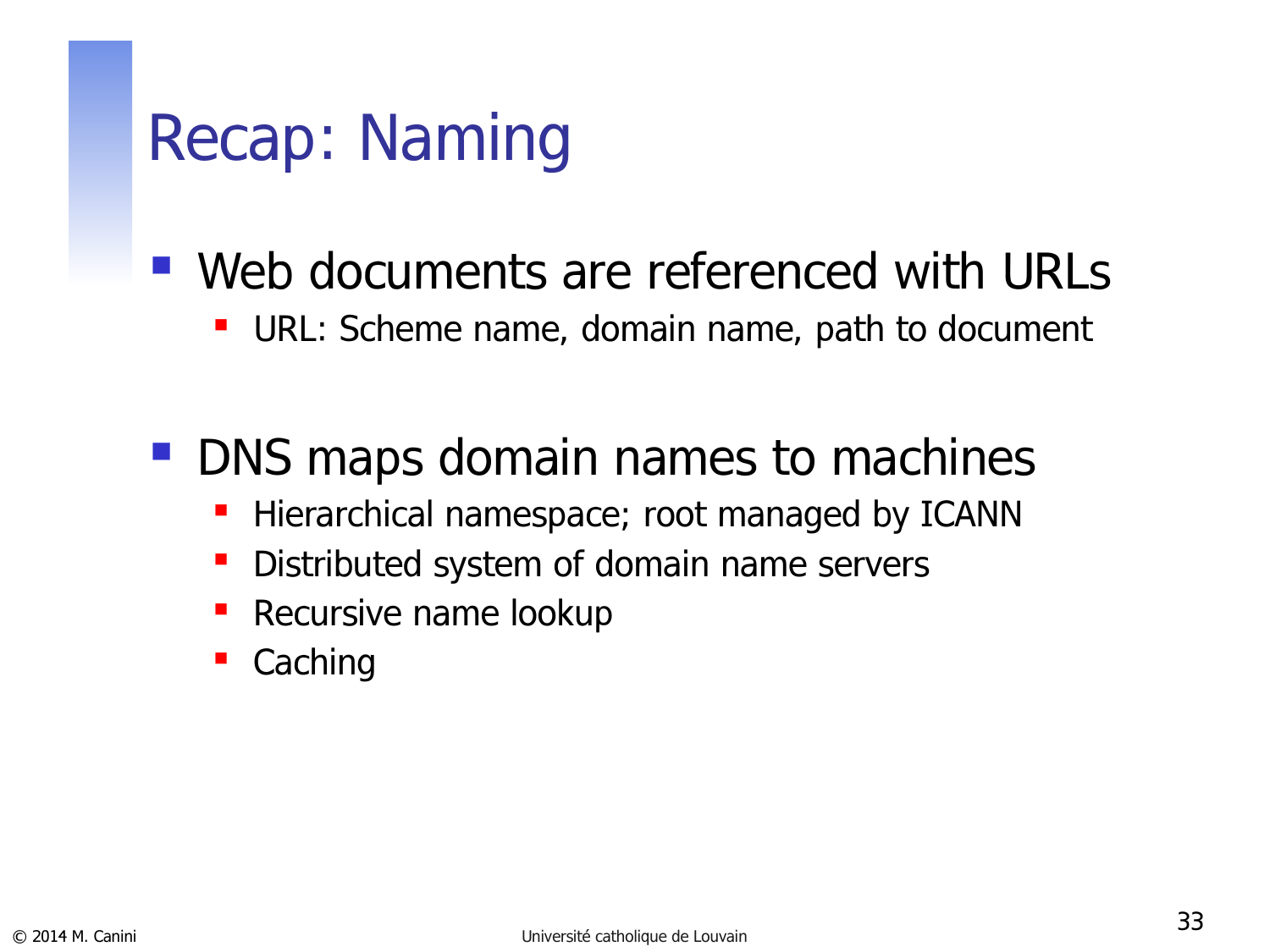

# Recap: Naming
Web documents are referenced with URLs
URL: Scheme name, domain name, path to document

DNS maps domain names to machines
Hierarchical namespace; root managed by ICANN
Distributed system of domain name servers
Recursive name lookup
Caching
33
Université catholique de Louvain